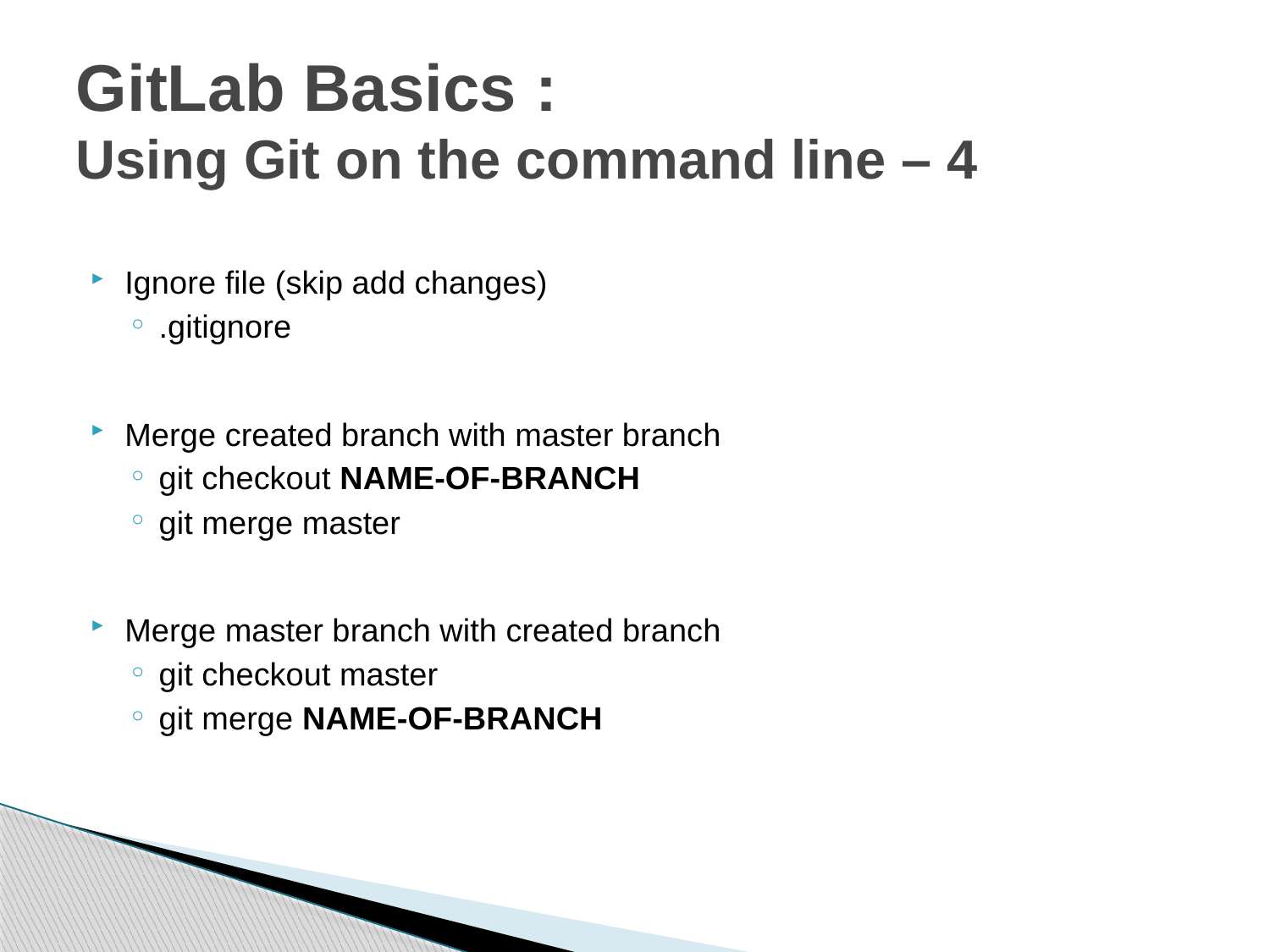

# GitLab Basics : Using Git on the command line – 4
Ignore file (skip add changes)
.gitignore

Merge created branch with master branch
git checkout NAME-OF-BRANCH
git merge master

Merge master branch with created branch
git checkout master
git merge NAME-OF-BRANCH